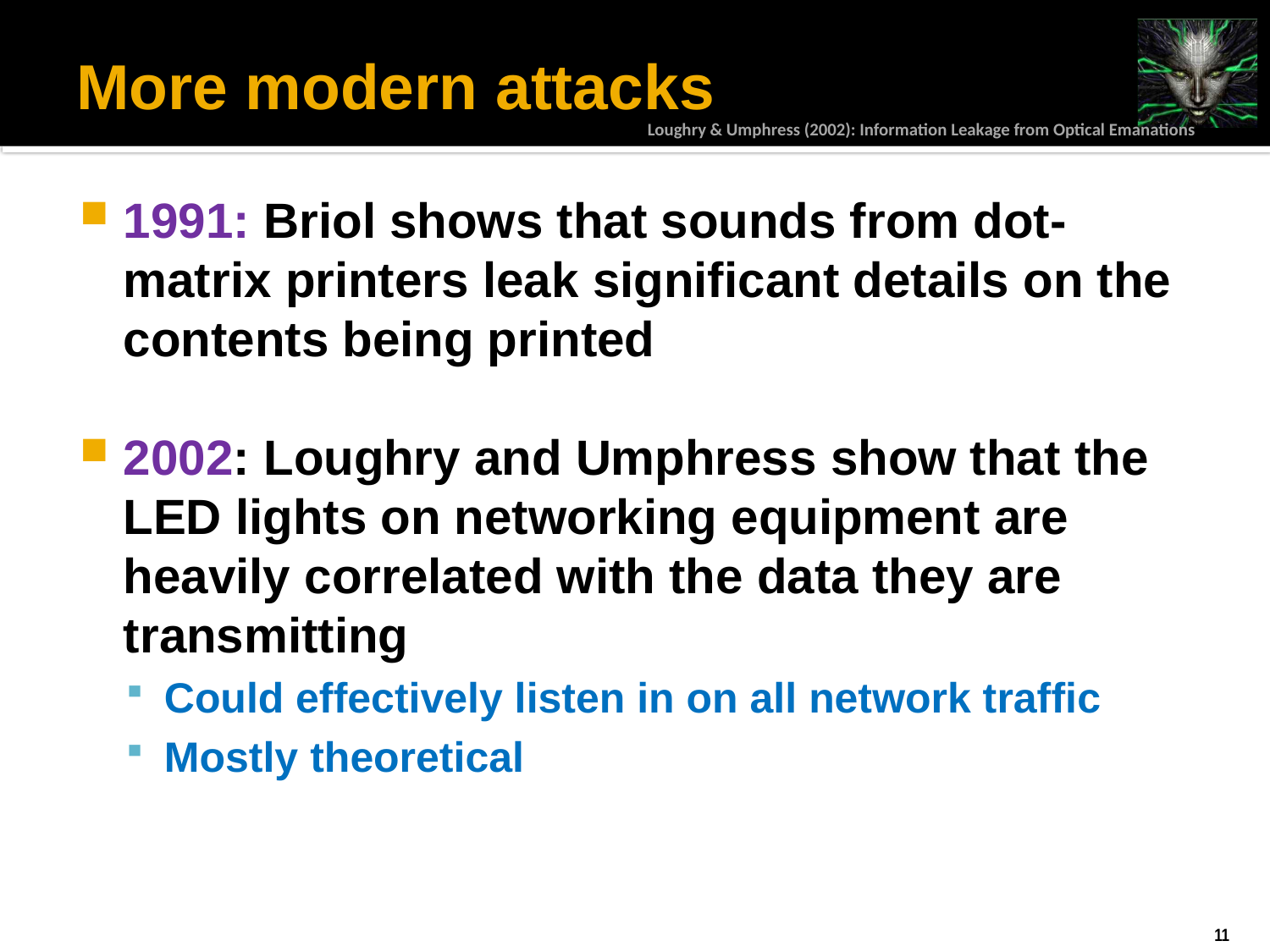

# More modern attacks
Loughry & Umphress (2002): Information Leakage from Optical Emanations
1991: Briol shows that sounds from dot-matrix printers leak significant details on the contents being printed

2002: Loughry and Umphress show that the LED lights on networking equipment are heavily correlated with the data they are transmitting
Could effectively listen in on all network traffic
Mostly theoretical